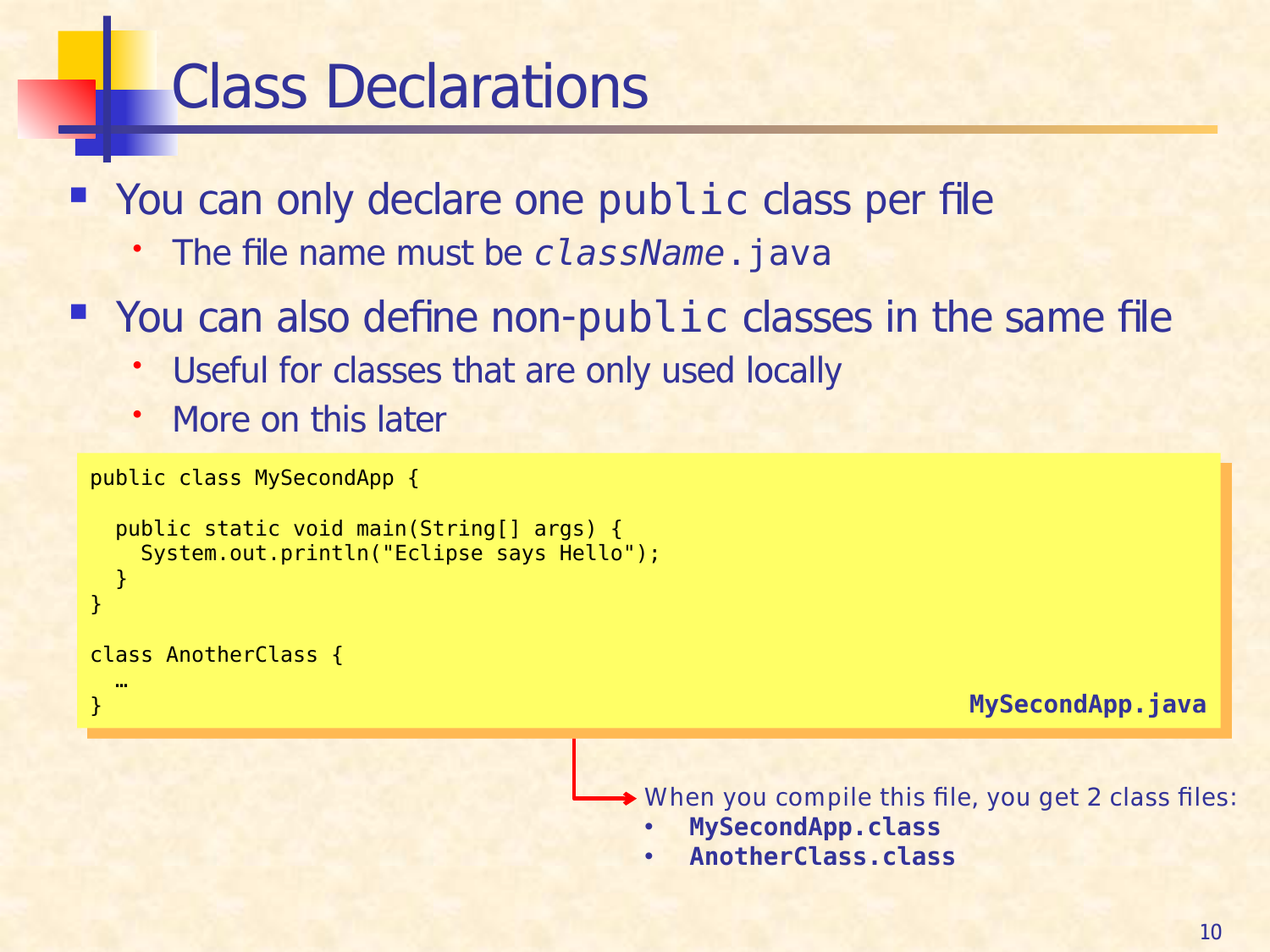

# Class Declarations
You can only declare one public class per file
The file name must be className.java
You can also define non-public classes in the same file
Useful for classes that are only used locally
More on this later

public class MySecondApp {

  public static void main(String[] args) {
    System.out.println("Eclipse says Hello");
  }
}

class AnotherClass {
  …
}
MySecondApp.java
When you compile this file, you get 2 class files:
 MySecondApp.class
 AnotherClass.class
10